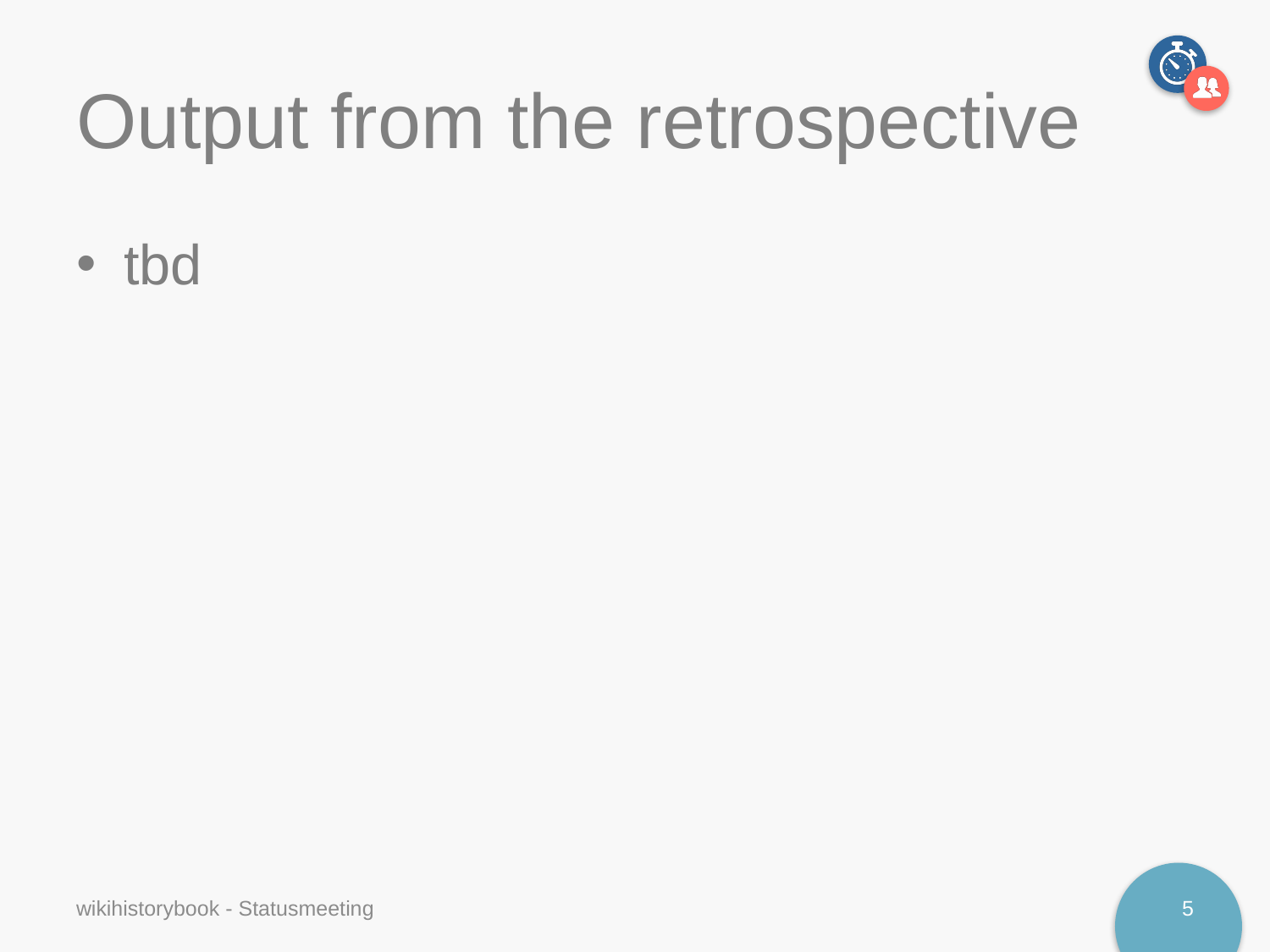

# Output from the retrospective
tbd
wikihistorybook - Statusmeeting
5